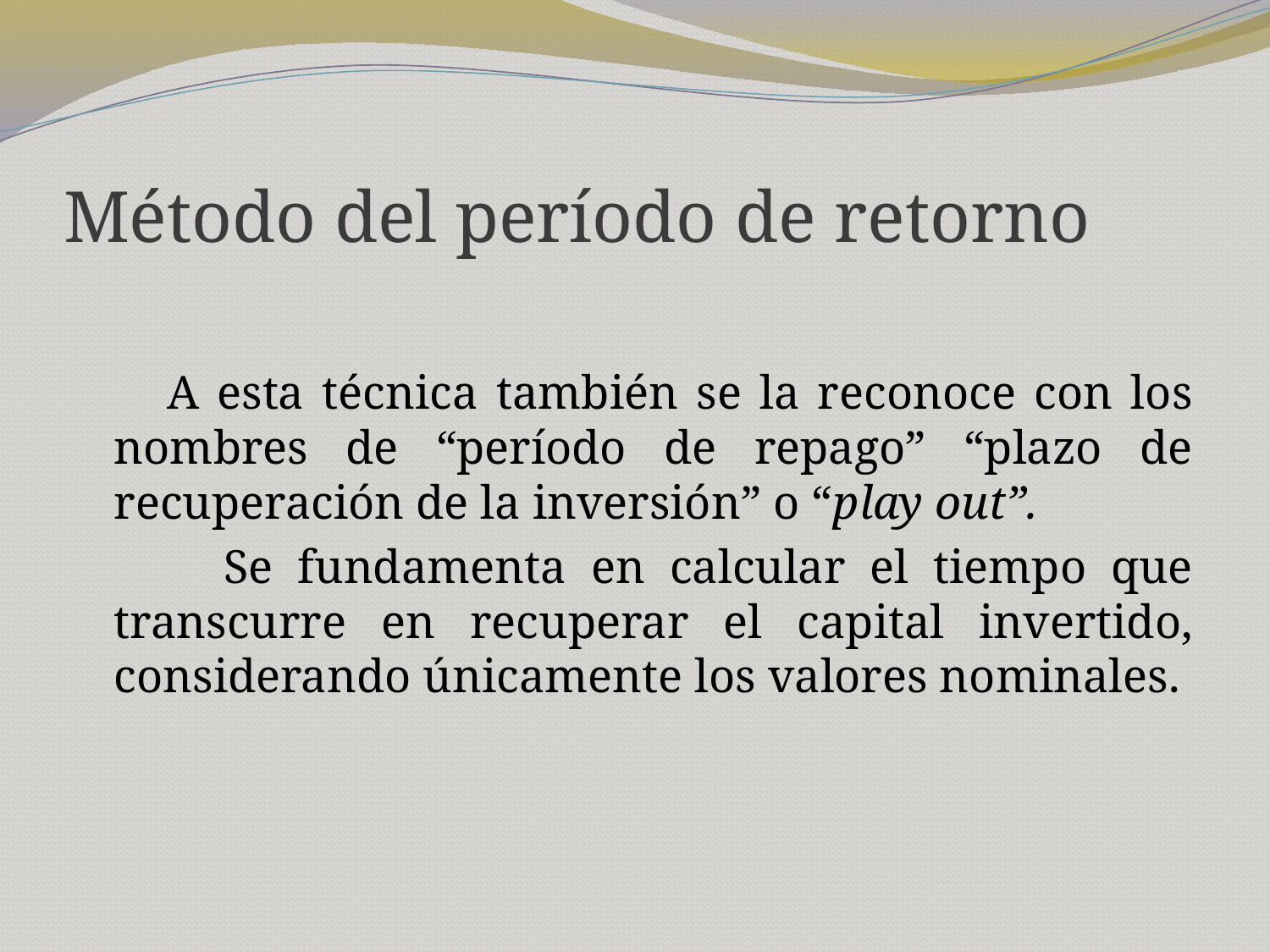

# Método del período de retorno
     A esta técnica también se la reconoce con los nombres de “período de repago” “plazo de recuperación de la inversión” o “play out”.
      Se fundamenta en calcular el tiempo que transcurre en recuperar el capital invertido, considerando únicamente los valores nominales.